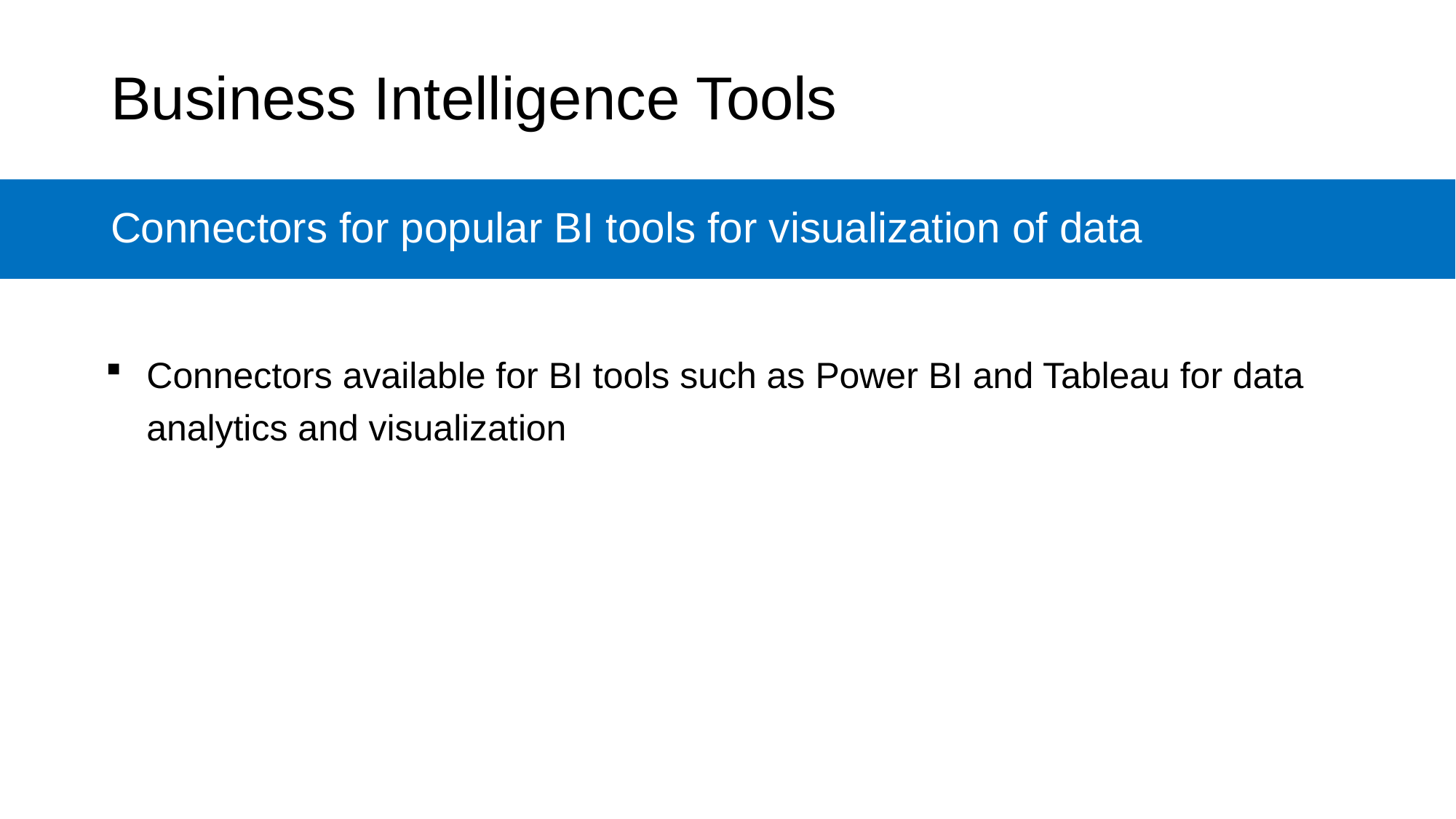

# Business Intelligence Tools

Connectors for popular BI tools for visualization of data
Connectors available for BI tools such as Power BI and Tableau for data analytics and visualization